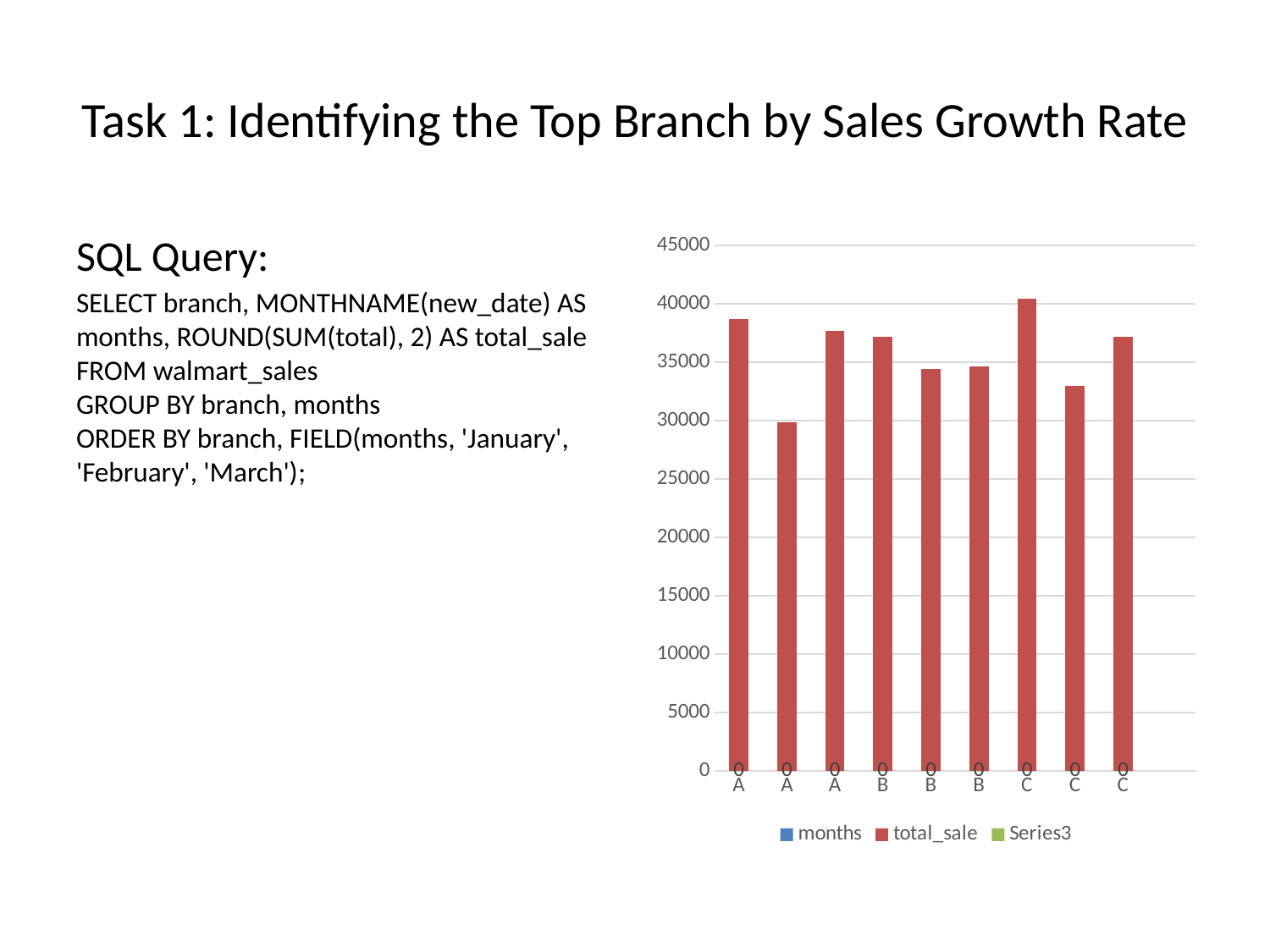

# Task 1: Identifying the Top Branch by Sales Growth Rate
SQL Query:
SELECT branch, MONTHNAME(new_date) AS months, ROUND(SUM(total), 2) AS total_sale
FROM walmart_sales
GROUP BY branch, months
ORDER BY branch, FIELD(months, 'January', 'February', 'March');

### Chart

| Category | months | total_sale |  |
|---|---|---|---|
| A | 0.0 | 38681.13 | None |
| A | 0.0 | 29860.12 | None |
| A | 0.0 | 37659.12 | None |
| B | 0.0 | 37176.06 | None |
| B | 0.0 | 34424.27 | None |
| B | 0.0 | 34597.34 | None |
| C | 0.0 | 40434.68 | None |
| C | 0.0 | 32934.98 | None |
| C | 0.0 | 37199.04 | None |